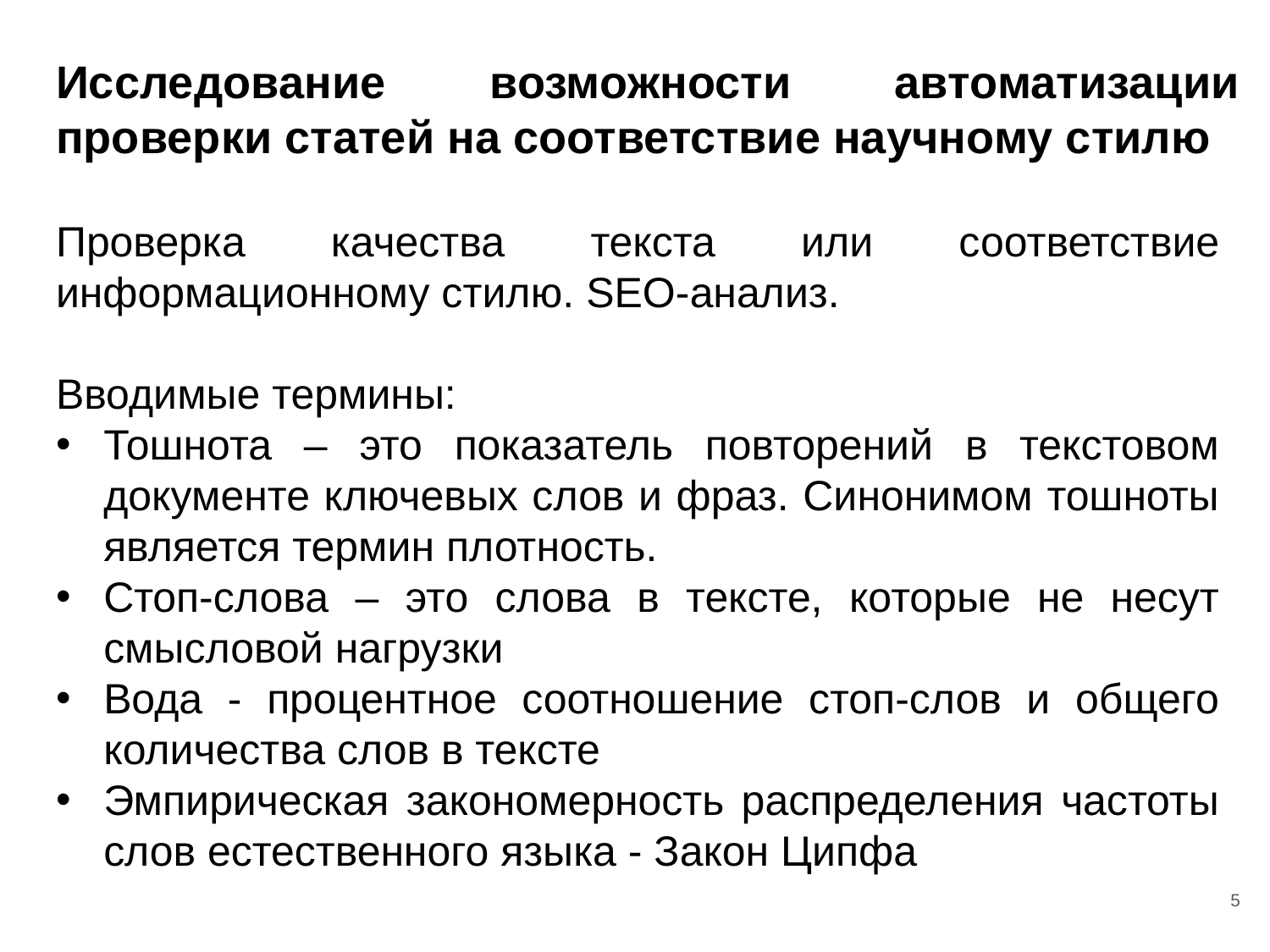

# Исследование возможности автоматизации проверки статей на соответствие научному стилю
Проверка качества текста или соответствие информационному стилю. SEO-анализ.

Вводимые термины:
Тошнота – это показатель повторений в текстовом документе ключевых слов и фраз. Синонимом тошноты является термин плотность.
Стоп-слова – это слова в тексте, которые не несут смысловой нагрузки
Вода - процентное соотношение стоп-слов и общего количества слов в тексте
Эмпирическая закономерность распределения частоты слов естественного языка - Закон Ципфа
5